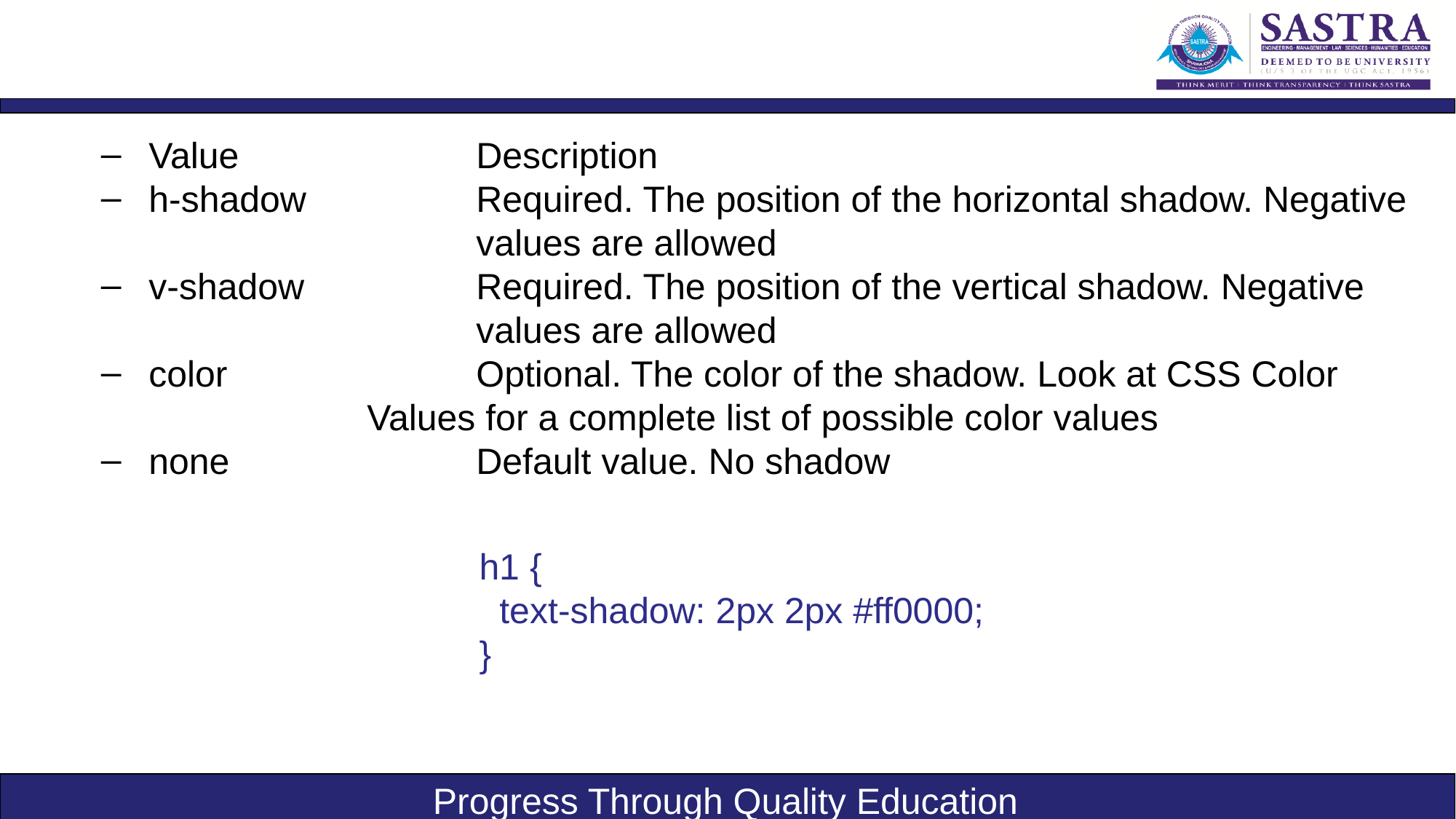

#
Value 			Description
h-shadow 		Required. The position of the horizontal shadow. Negative 			values are allowed
v-shadow 		Required. The position of the vertical shadow. Negative 			values are allowed
color 			Optional. The color of the shadow. Look at CSS Color 			Values for a complete list of possible color values
none 			Default value. No shadow

h1 {
  text-shadow: 2px 2px #ff0000;
}